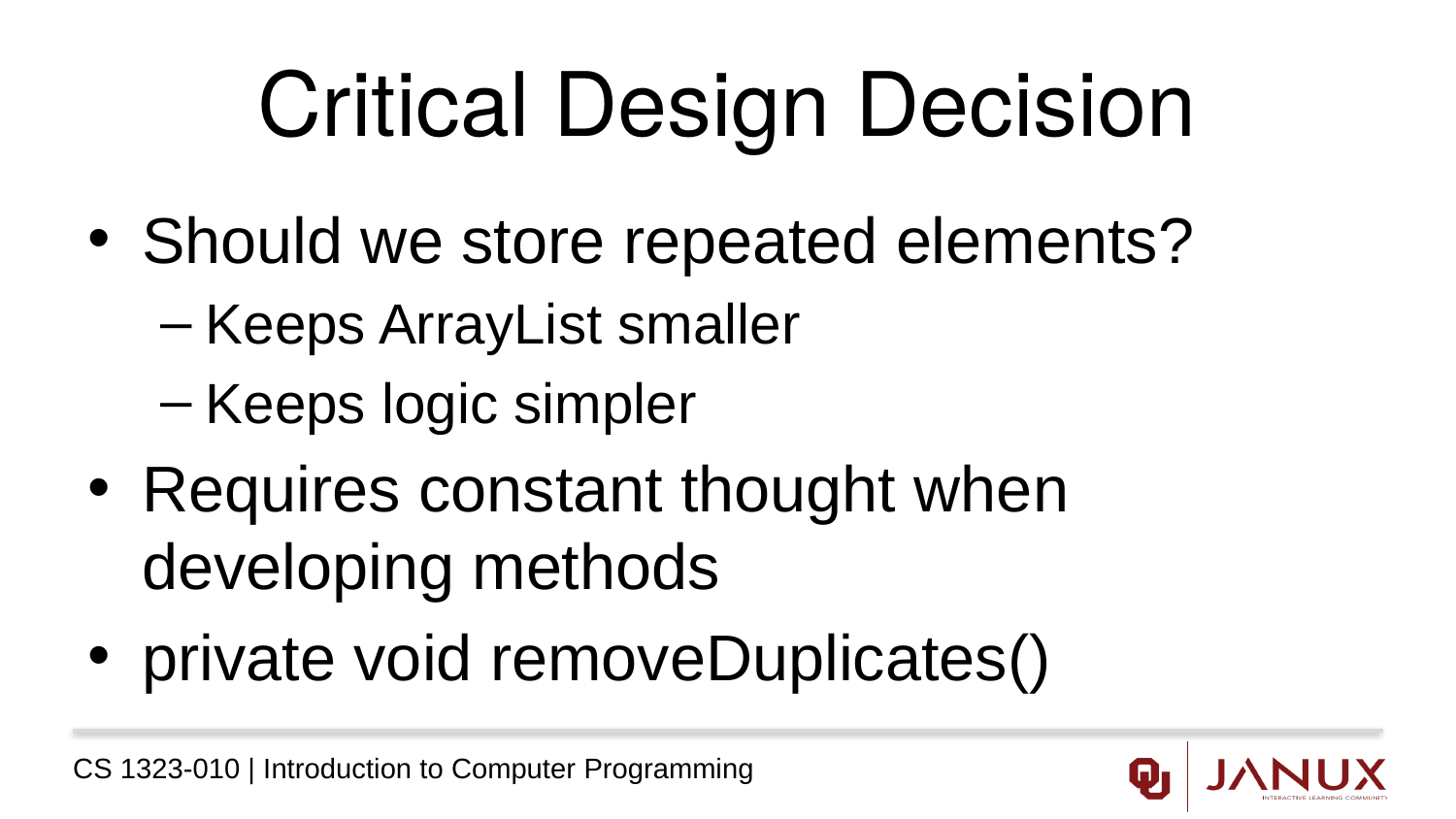

# Critical Design Decision
Should we store repeated elements?
Keeps ArrayList smaller
Keeps logic simpler
Requires constant thought when developing methods
private void removeDuplicates()